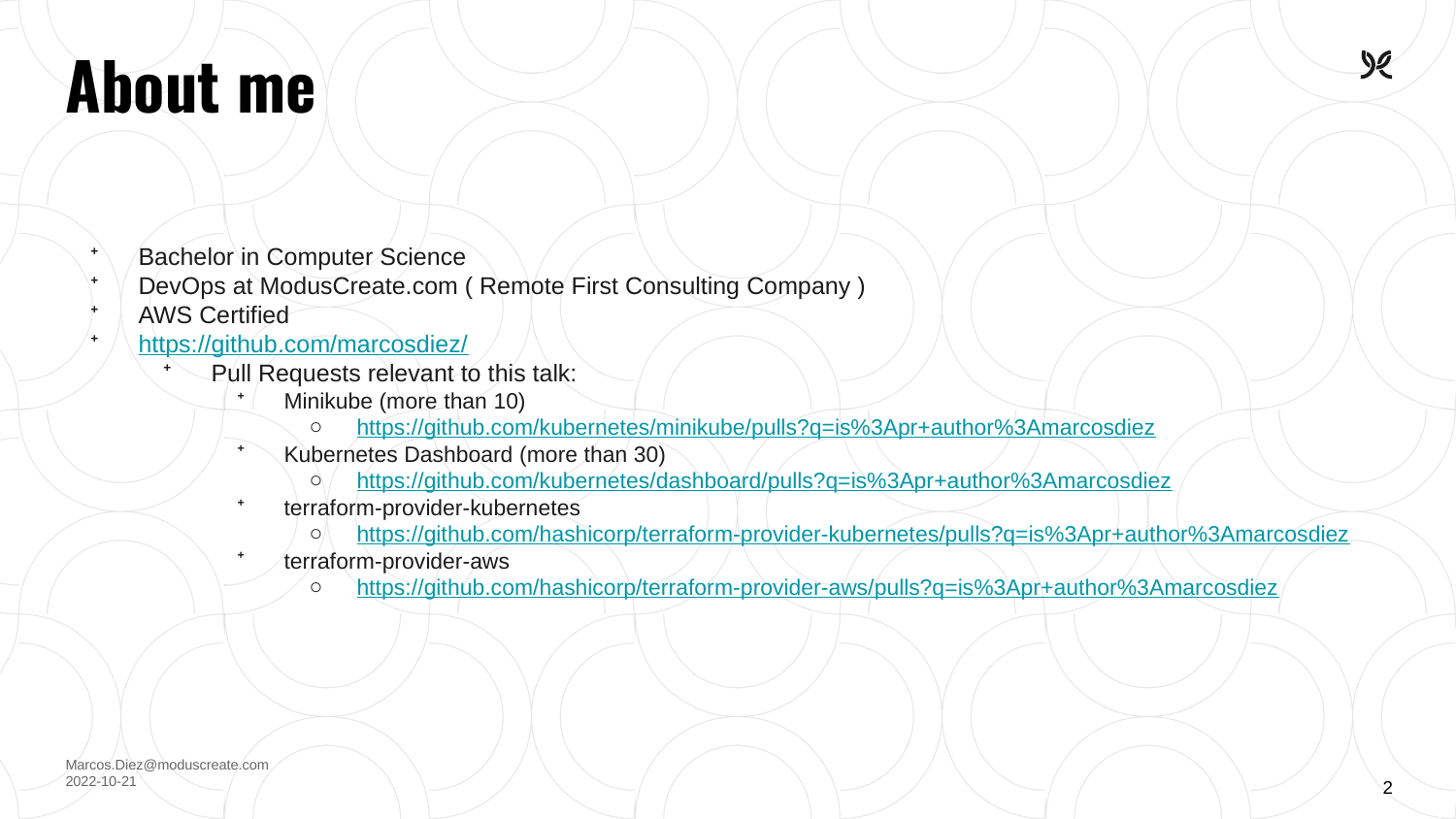

# About me
Bachelor in Computer Science
DevOps at ModusCreate.com ( Remote First Consulting Company )
AWS Certified
https://github.com/marcosdiez/
Pull Requests relevant to this talk:
Minikube (more than 10)
https://github.com/kubernetes/minikube/pulls?q=is%3Apr+author%3Amarcosdiez
Kubernetes Dashboard (more than 30)
https://github.com/kubernetes/dashboard/pulls?q=is%3Apr+author%3Amarcosdiez
terraform-provider-kubernetes
https://github.com/hashicorp/terraform-provider-kubernetes/pulls?q=is%3Apr+author%3Amarcosdiez
terraform-provider-aws
https://github.com/hashicorp/terraform-provider-aws/pulls?q=is%3Apr+author%3Amarcosdiez

2